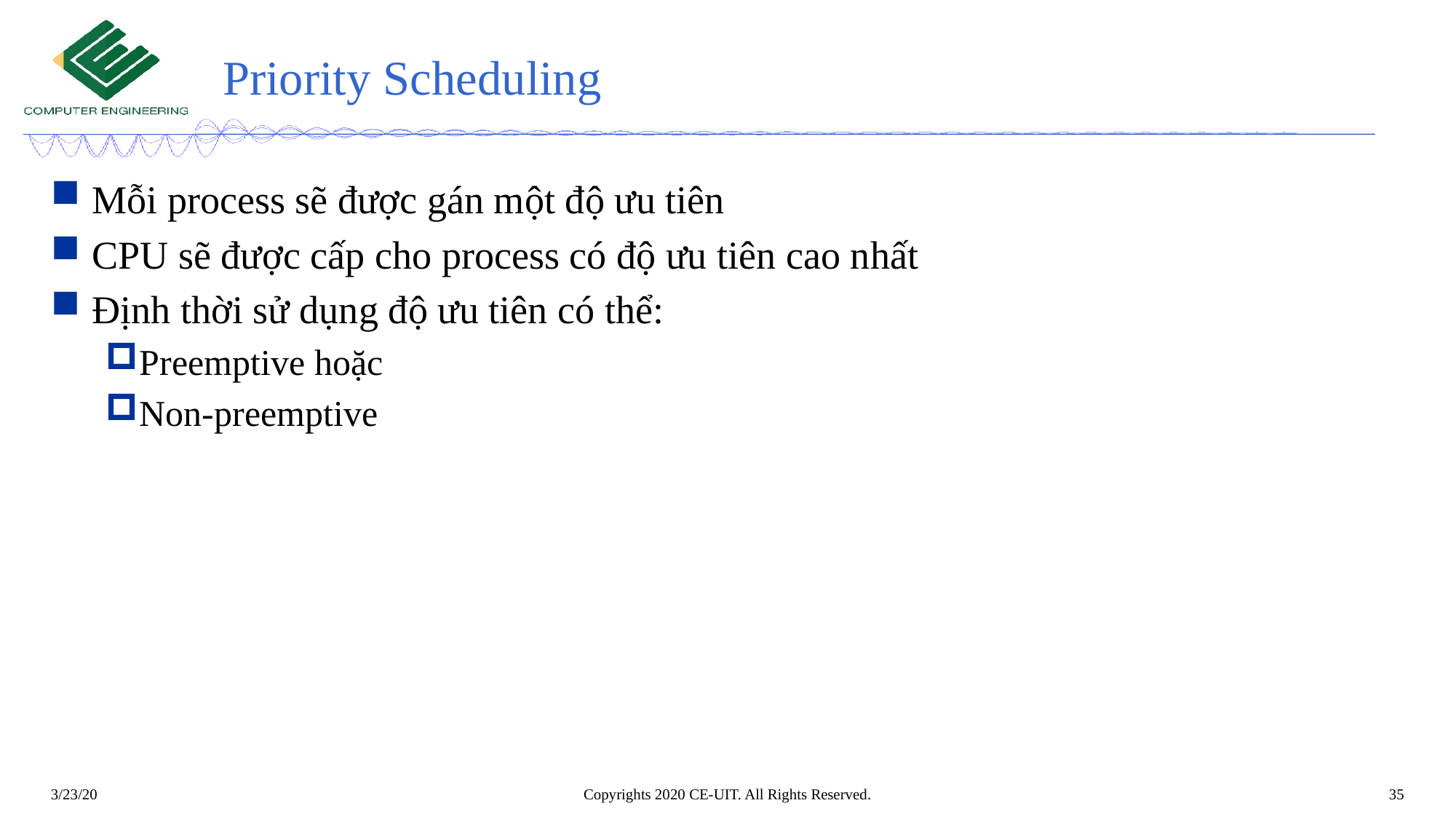

# Priority Scheduling
Mỗi process sẽ được gán một độ ưu tiên
CPU sẽ được cấp cho process có độ ưu tiên cao nhất
Định thời sử dụng độ ưu tiên có thể:
Preemptive hoặc
Non-preemptive

Copyrights 2020 CE-UIT. All Rights Reserved.
35
3/23/20